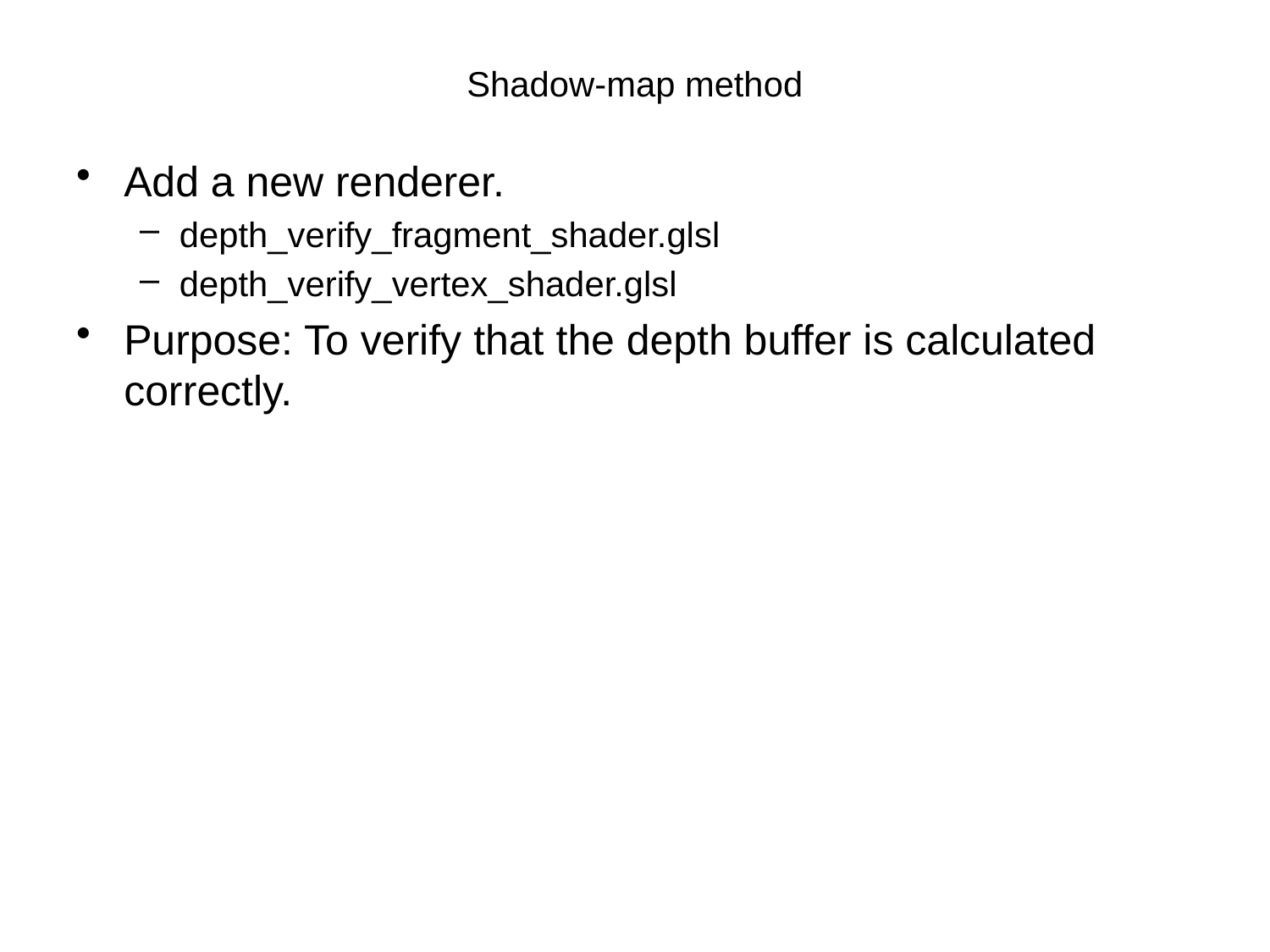

# Shadow-map method
Add a new renderer.
depth_verify_fragment_shader.glsl
depth_verify_vertex_shader.glsl
Purpose: To verify that the depth buffer is calculated correctly.